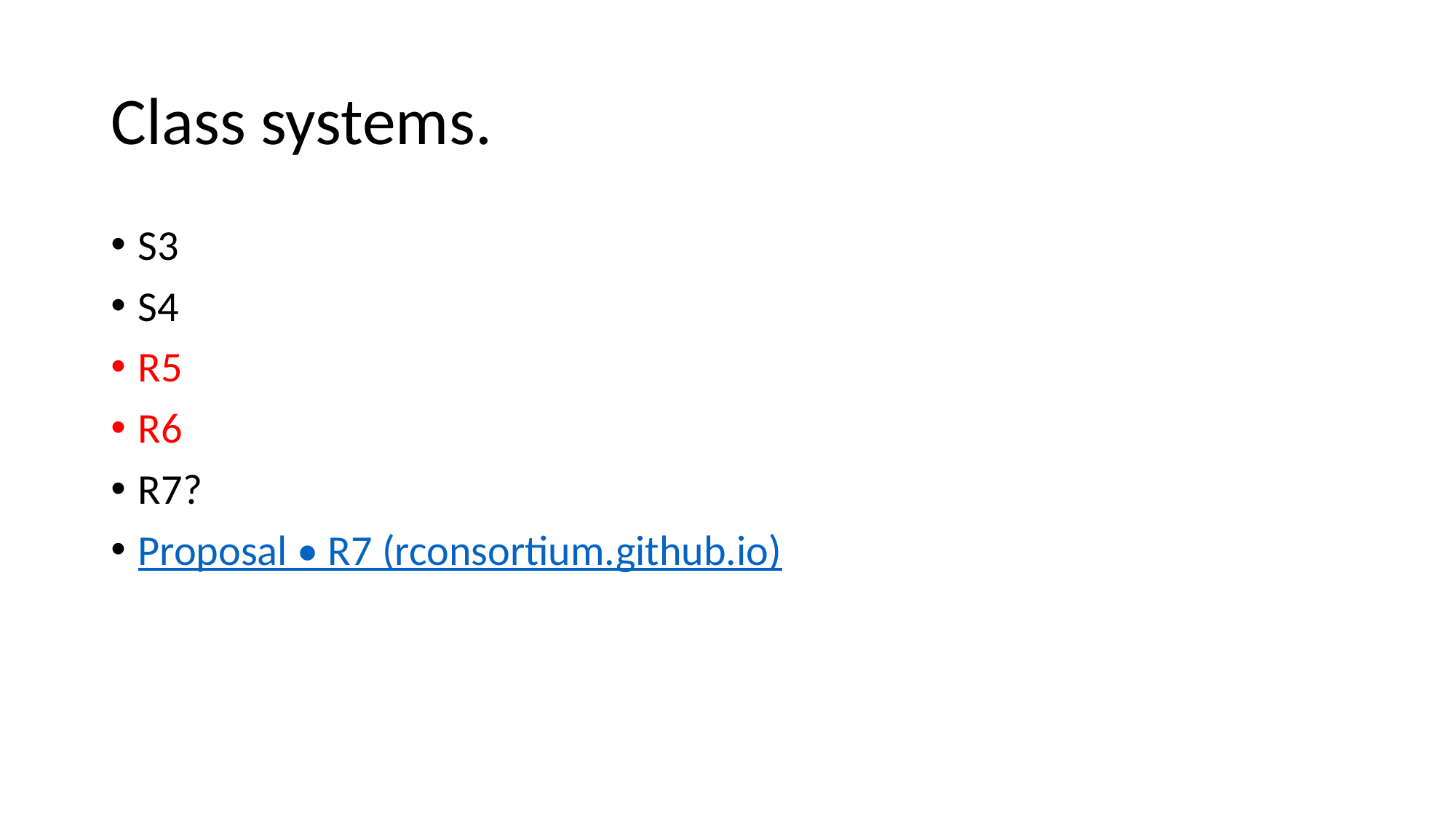

# Class systems.
S3
S4
R5
R6
R7?
Proposal • R7 (rconsortium.github.io)